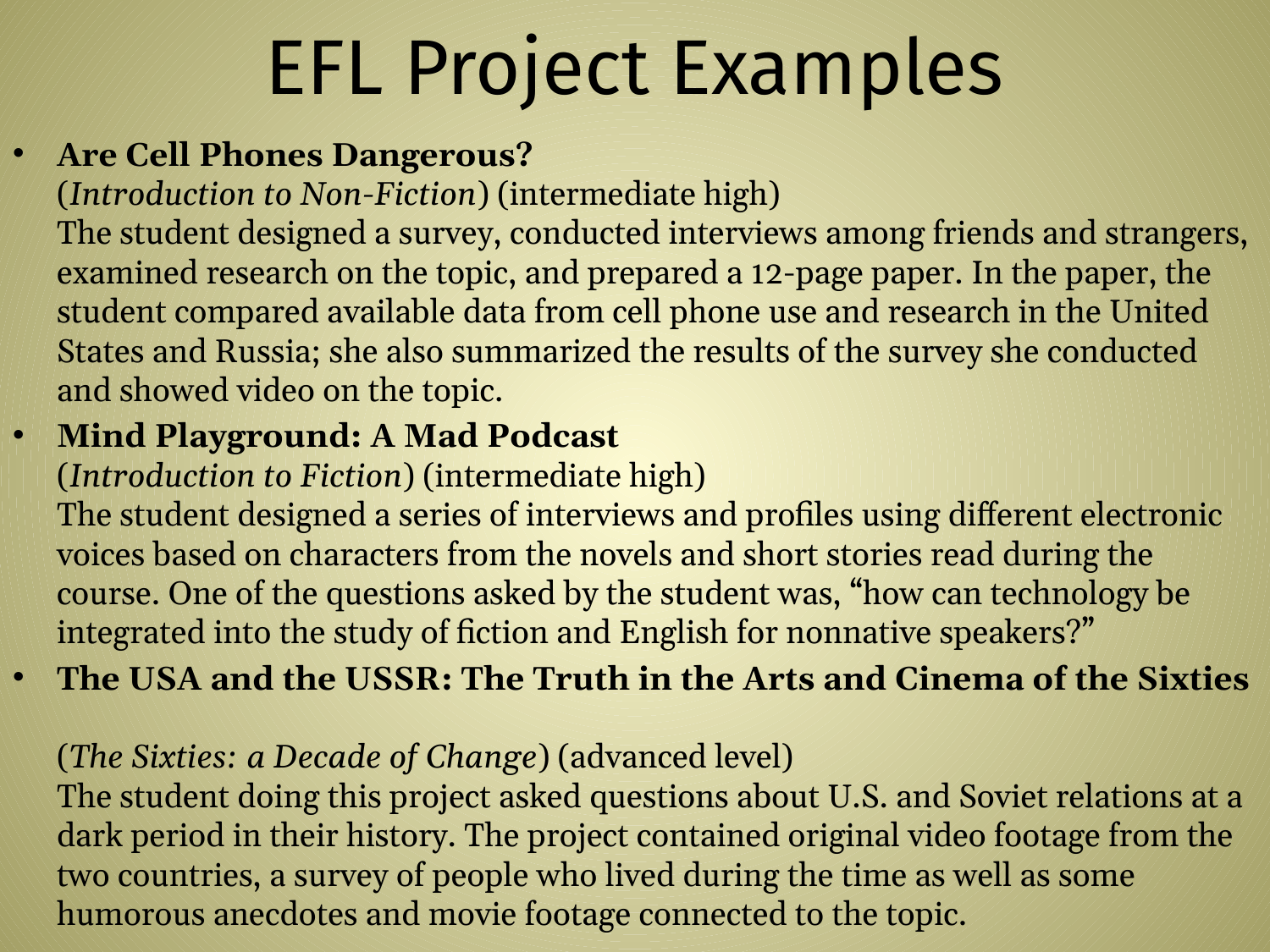

# EFL Project Examples
Are Cell Phones Dangerous?
(Introduction to Non-Fiction) (intermediate high)
The student designed a survey, conducted interviews among friends and strangers, examined research on the topic, and prepared a 12-page paper. In the paper, the student compared available data from cell phone use and research in the United States and Russia; she also summarized the results of the survey she conducted and showed video on the topic.
Mind Playground: A Mad Podcast
(Introduction to Fiction) (intermediate high)
The student designed a series of interviews and profiles using different electronic voices based on characters from the novels and short stories read during the course. One of the questions asked by the student was, “how can technology be integrated into the study of fiction and English for nonnative speakers?”
The USA and the USSR: The Truth in the Arts and Cinema of the Sixties
(The Sixties: a Decade of Change) (advanced level)
The student doing this project asked questions about U.S. and Soviet relations at a dark period in their history. The project contained original video footage from the two countries, a survey of people who lived during the time as well as some humorous anecdotes and movie footage connected to the topic.